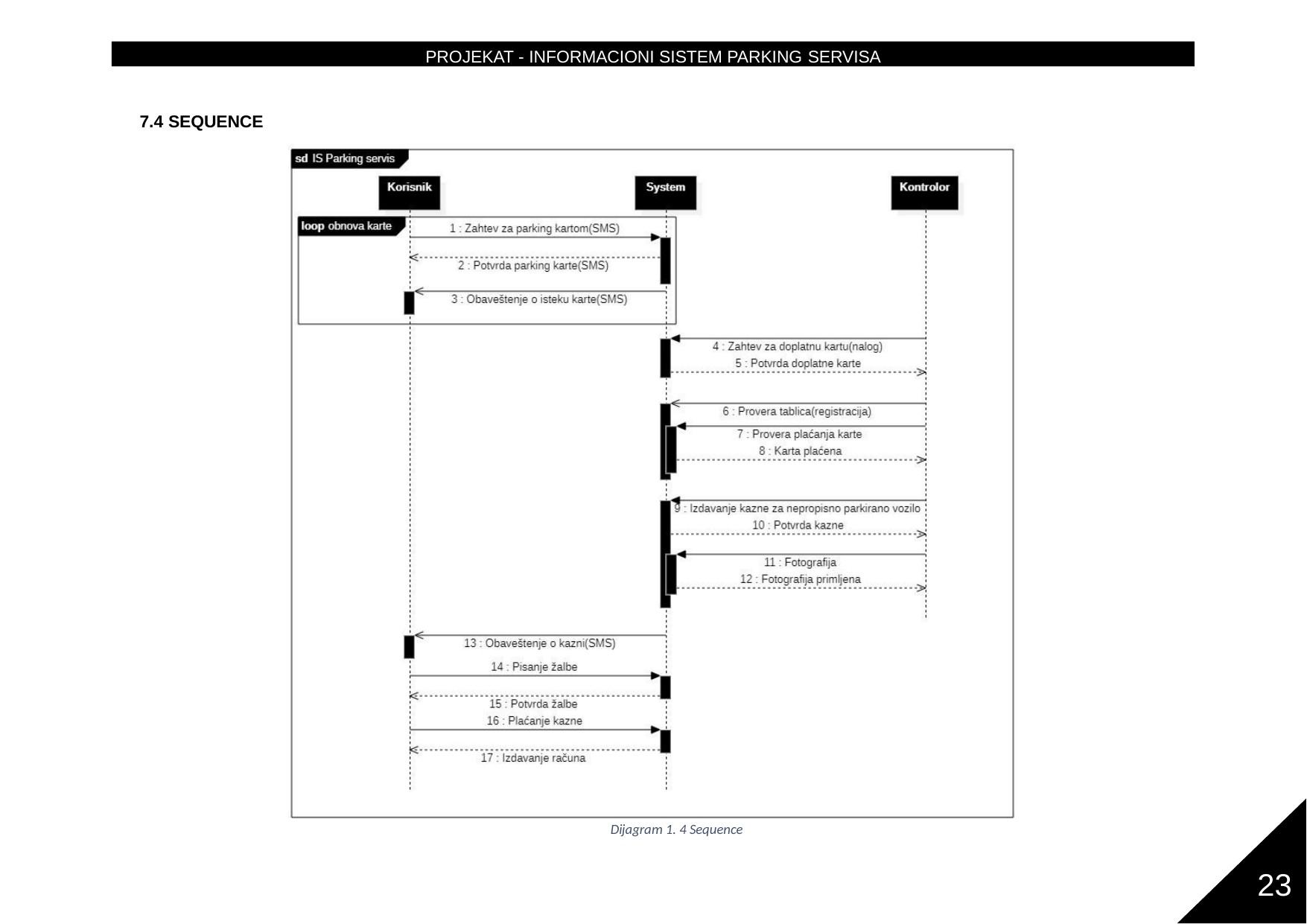

PROJEKAT - INFORMACIONI SISTEM PARKING SERVISA
7.4 SEQUENCE

Dijagram 1. 4 Sequence
23